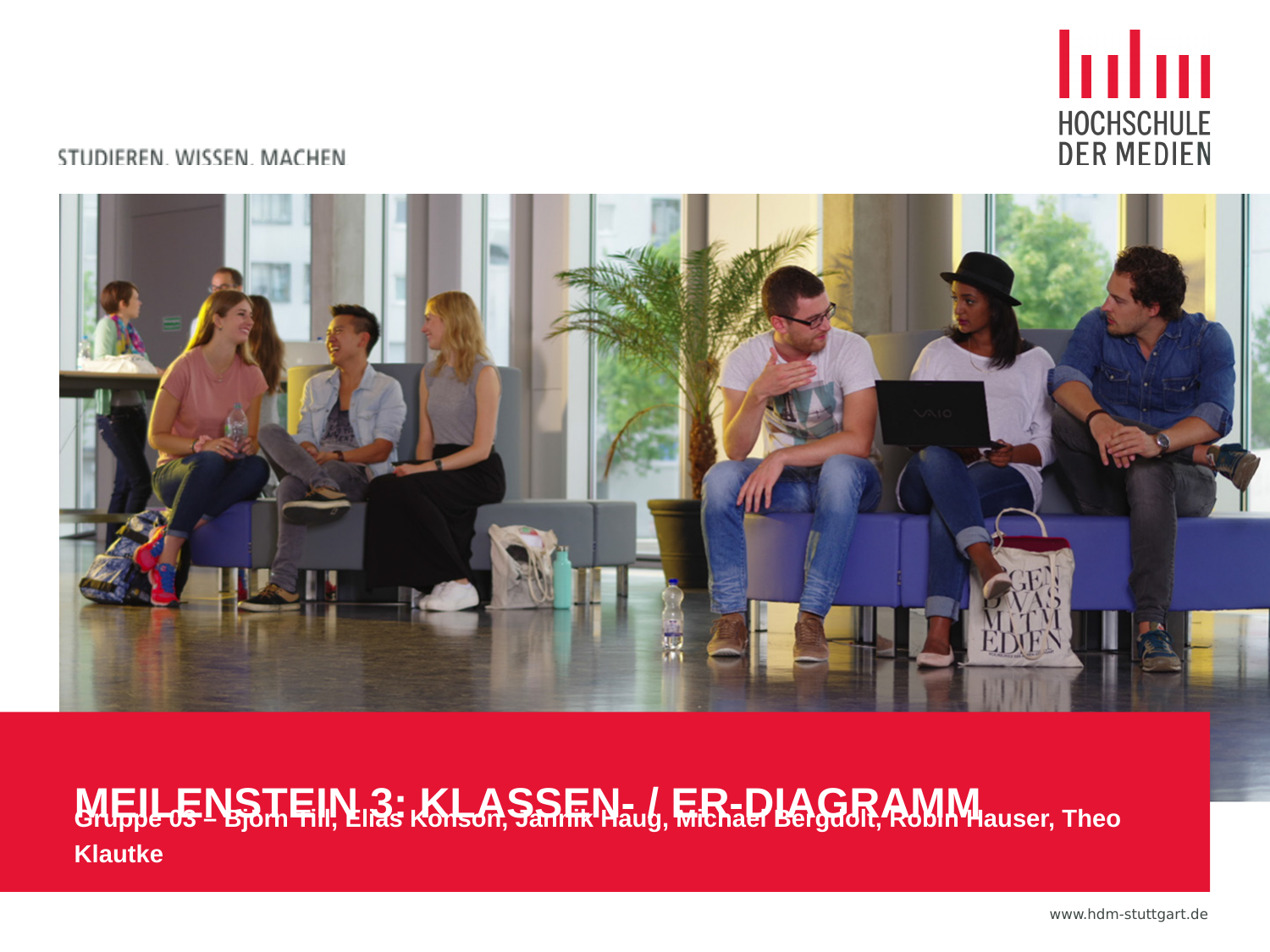

# Meilenstein 3: klassen- / Er-Diagramm
Gruppe 03 – Björn Till, Elias Konson, Jannik Haug, Michael Bergdolt, Robin Hauser, Theo Klautke